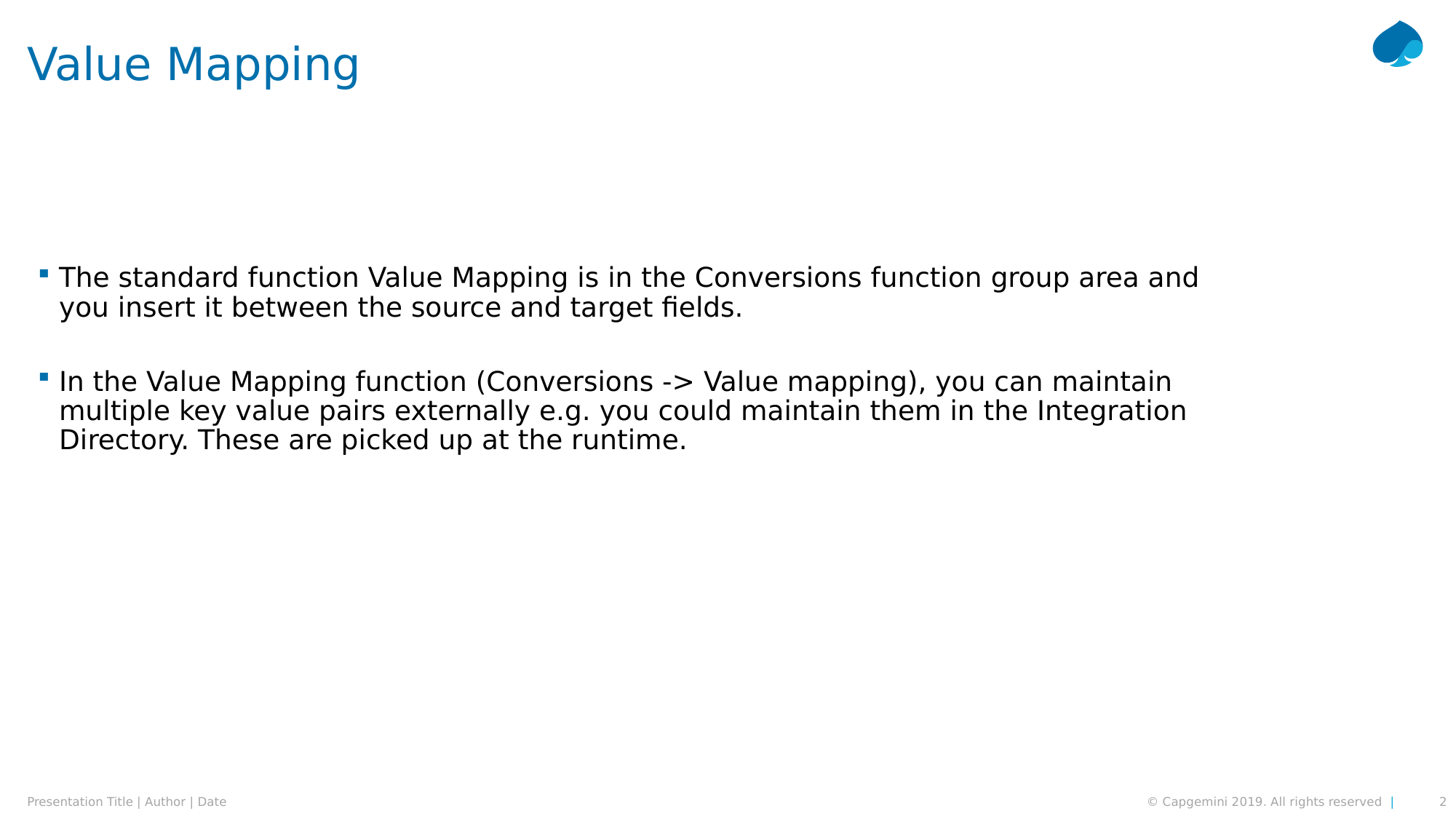

# Value Mapping
The standard function Value Mapping is in the Conversions function group area and you insert it between the source and target fields.

In the Value Mapping function (Conversions -> Value mapping), you can maintain multiple key value pairs externally e.g. you could maintain them in the Integration Directory. These are picked up at the runtime.